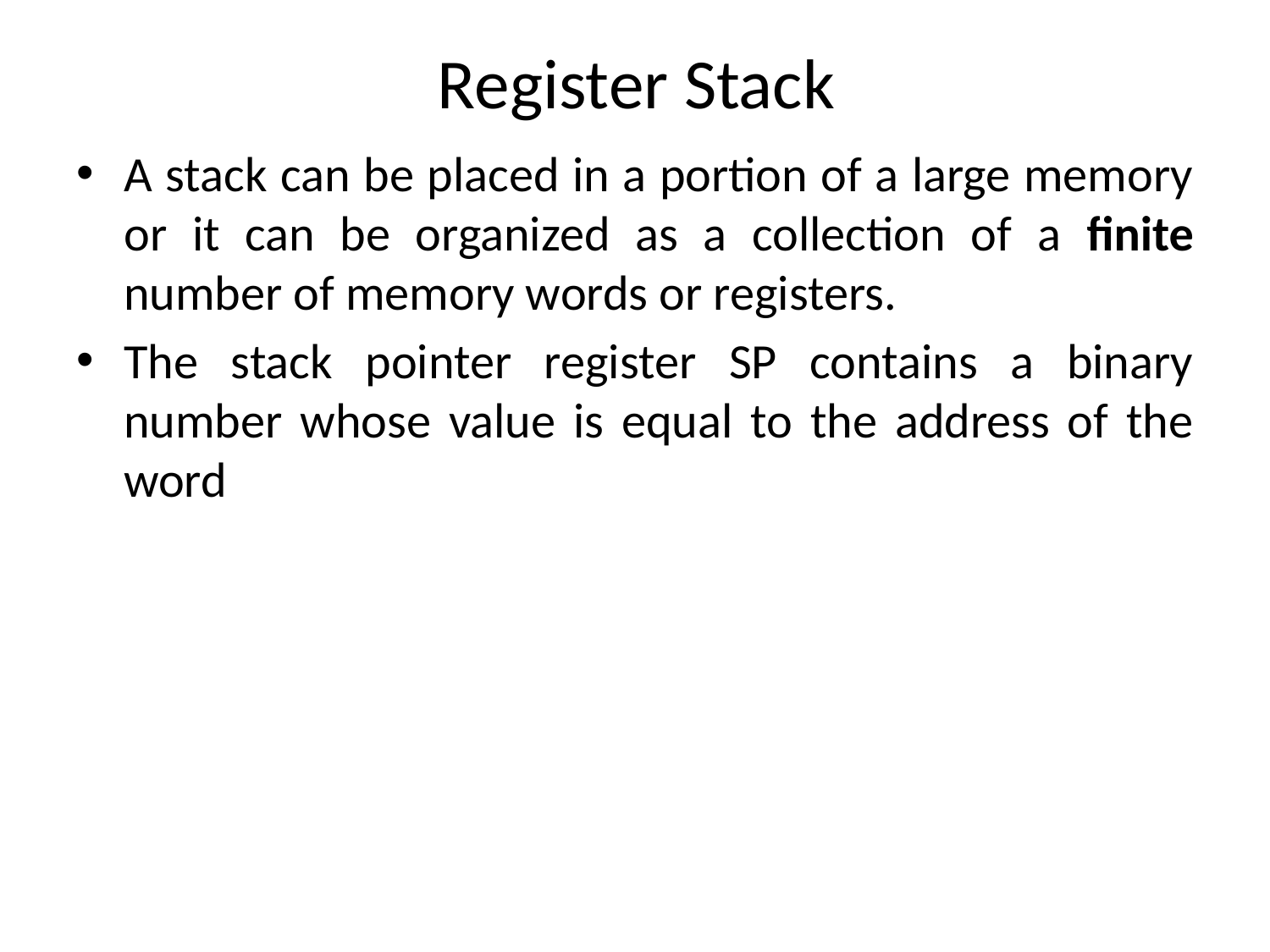

# Register Stack
A stack can be placed in a portion of a large memory or it can be organized as a collection of a finite number of memory words or registers.
The stack pointer register SP contains a binary number whose value is equal to the address of the word